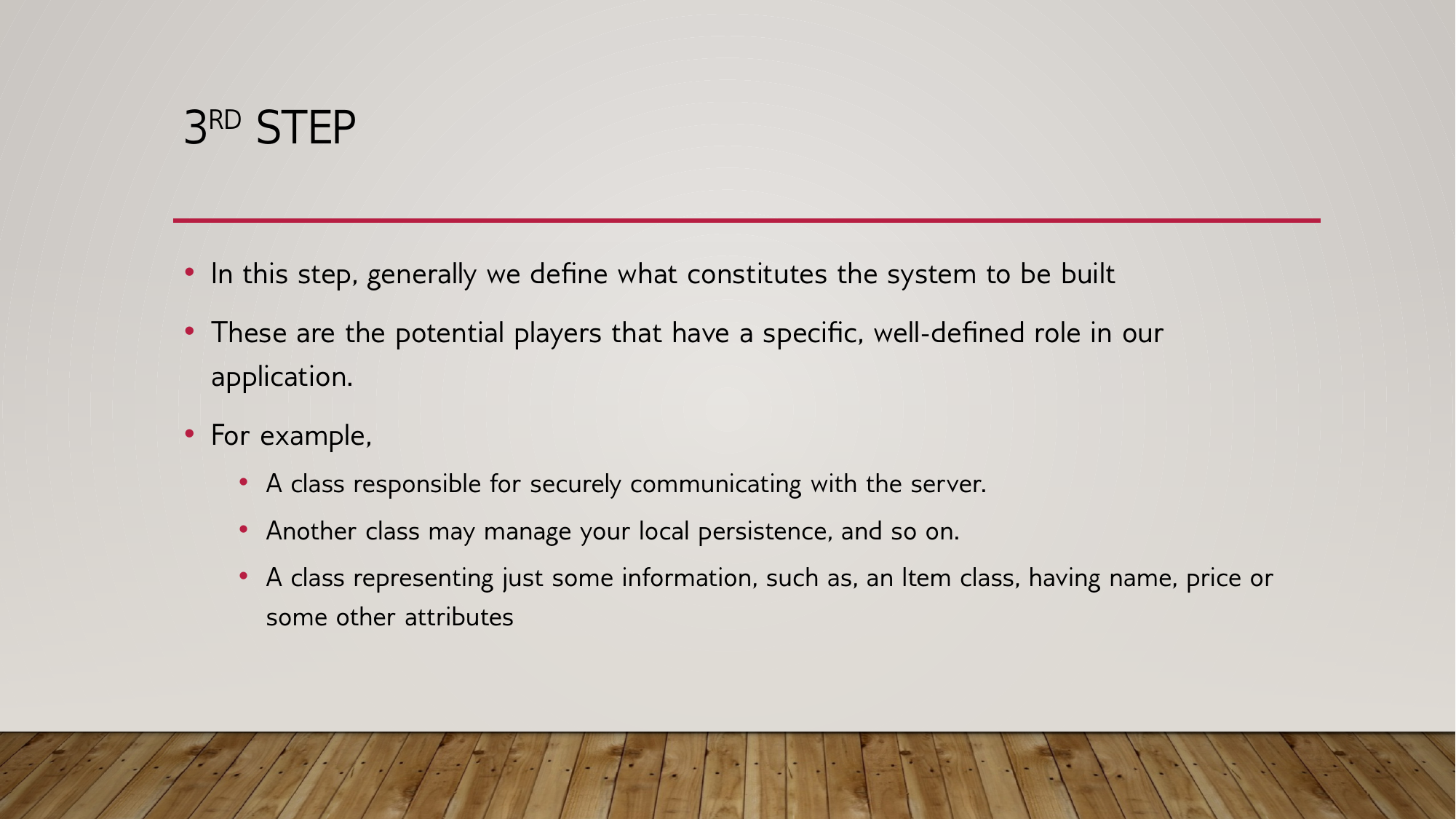

# 3rd step
In this step, generally we define what constitutes the system to be built
These are the potential players that have a specific, well-defined role in our application.
For example,
A class responsible for securely communicating with the server.
Another class may manage your local persistence, and so on.
A class representing just some information, such as, an Item class, having name, price or some other attributes